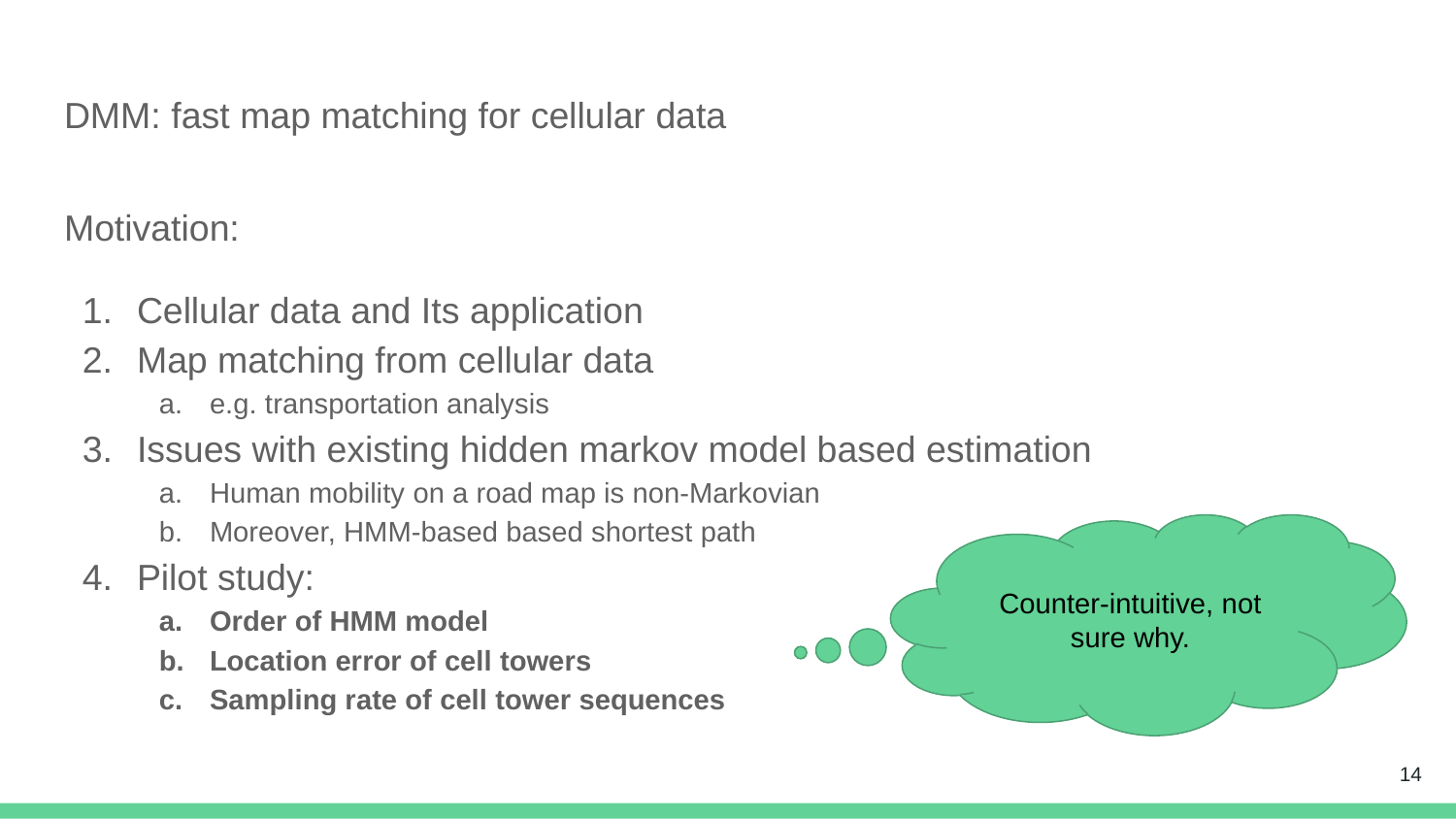

# DMM: fast map matching for cellular data
Motivation:
Cellular data and Its application
Map matching from cellular data
e.g. transportation analysis
Issues with existing hidden markov model based estimation
Human mobility on a road map is non-Markovian
Moreover, HMM-based based shortest path
Pilot study:
Order of HMM model
Location error of cell towers
Sampling rate of cell tower sequences
Counter-intuitive, not sure why.
14